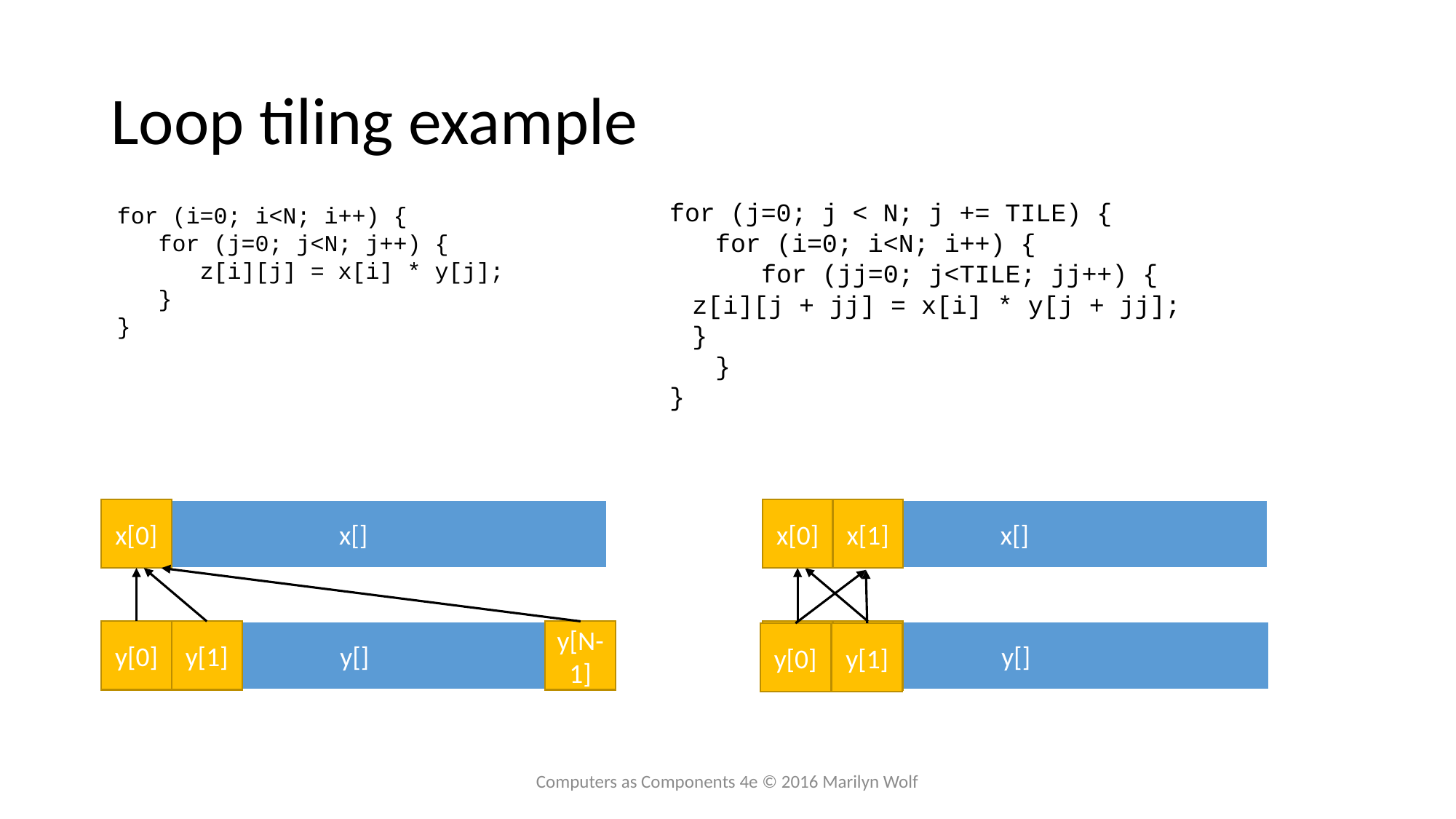

# Loop tiling example
for (j=0; j < N; j += TILE) {
   for (i=0; i<N; i++) {
      for (jj=0; j<TILE; jj++) {
	z[i][j + jj] = x[i] * y[j + jj];
	}
   }
}

for (i=0; i<N; i++) {
   for (j=0; j<N; j++) {
      z[i][j] = x[i] * y[j];
   }
}

x[1]
x[0]
x[]
x[0]
y[0]
y[N-1]
y[1]
x[]
y[1]
y[0]
y[1]
y[0]
y[]
y[]
Computers as Components 4e © 2016 Marilyn Wolf